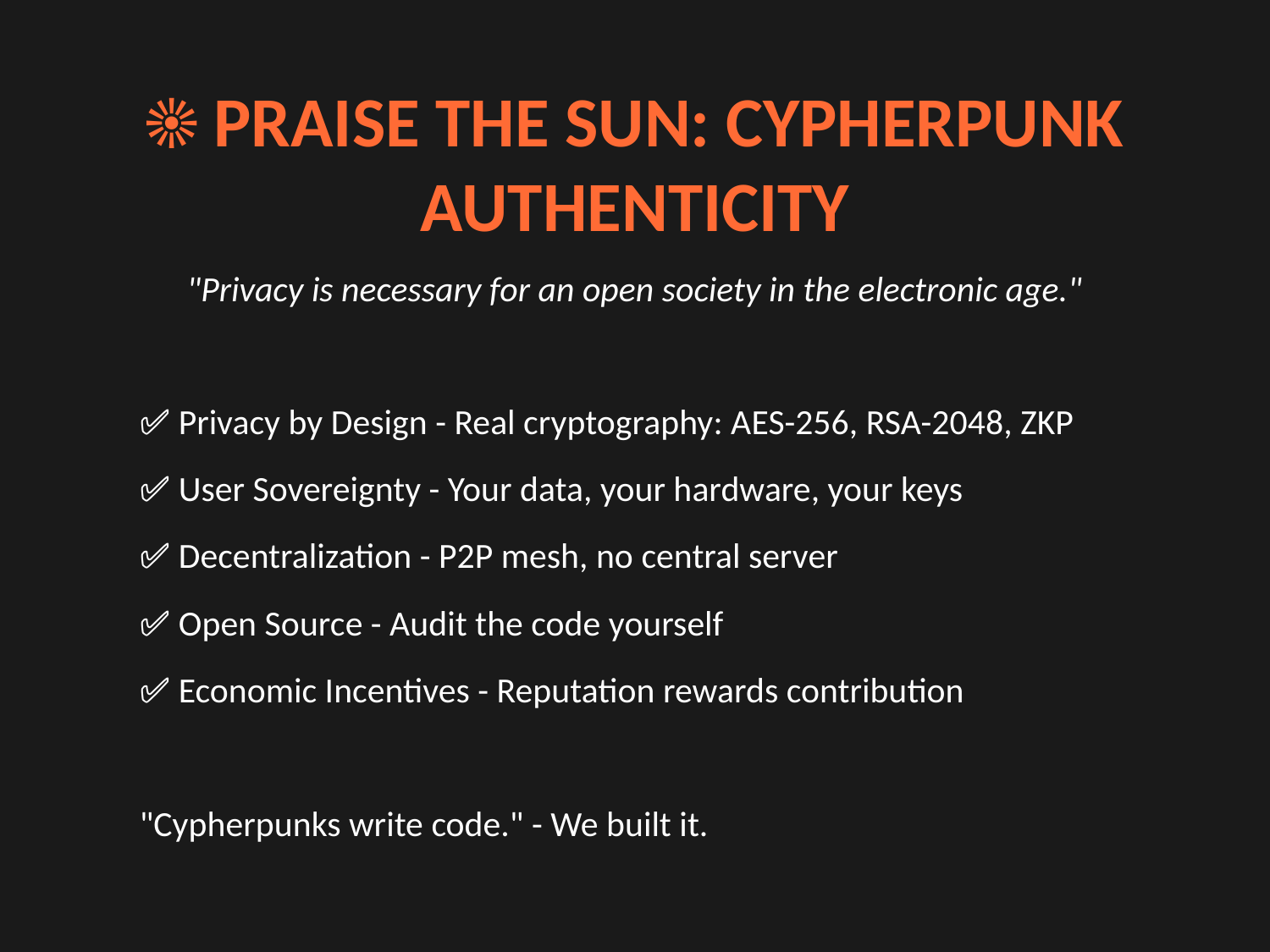

☀️ PRAISE THE SUN: CYPHERPUNK AUTHENTICITY
"Privacy is necessary for an open society in the electronic age."
✅ Privacy by Design - Real cryptography: AES-256, RSA-2048, ZKP
✅ User Sovereignty - Your data, your hardware, your keys
✅ Decentralization - P2P mesh, no central server
✅ Open Source - Audit the code yourself
✅ Economic Incentives - Reputation rewards contribution

"Cypherpunks write code." - We built it.